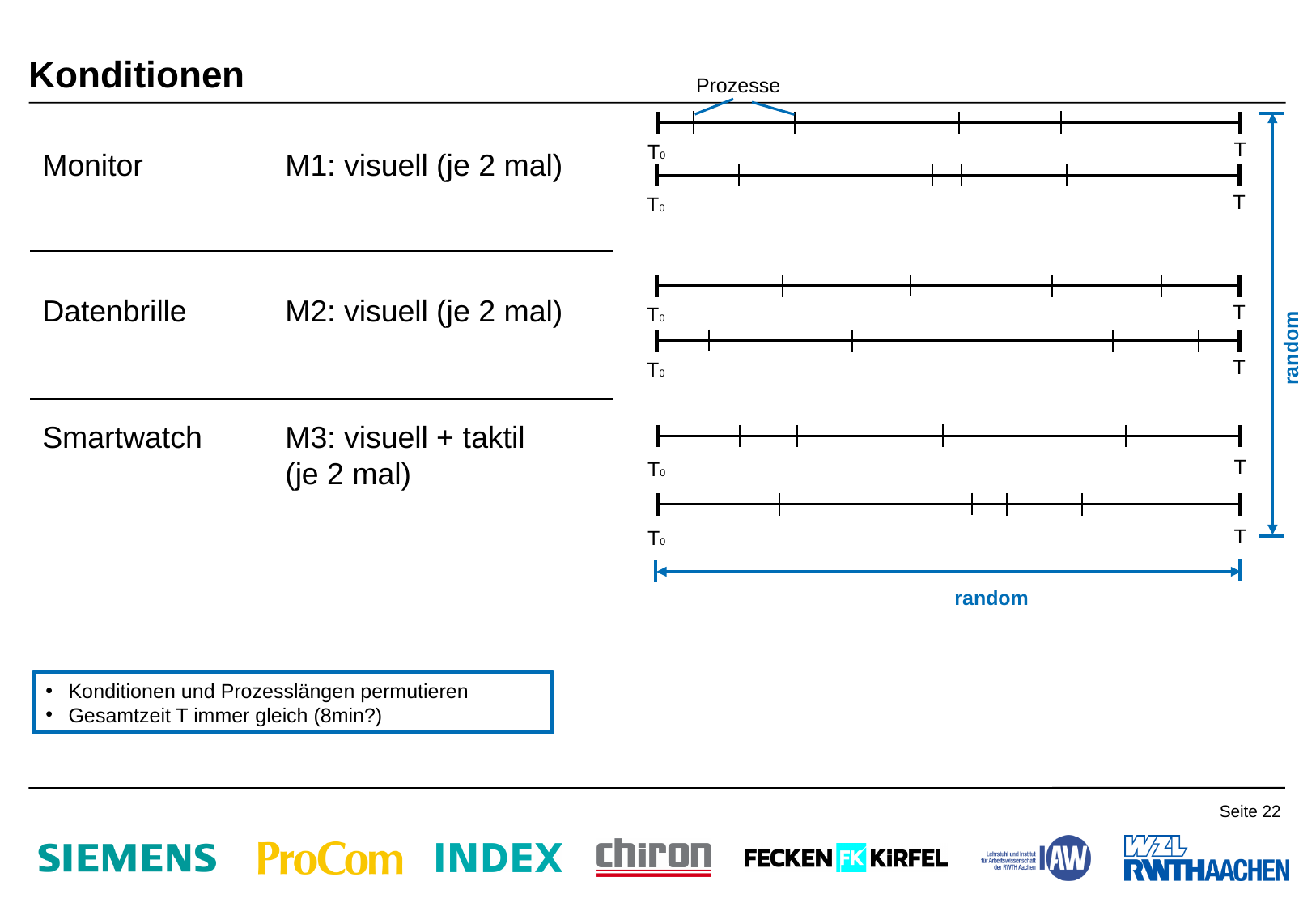

# Konditionen
Prozesse
T
T0

Monitor		M1: visuell (je 2 mal)

Datenbrille	M2: visuell (je 2 mal)

Smartwatch	M3: visuell + taktil
		(je 2 mal)

random
T
T0
T
T0
T
T0
T
T0
T
T0
random
Konditionen und Prozesslängen permutieren
Gesamtzeit T immer gleich (8min?)